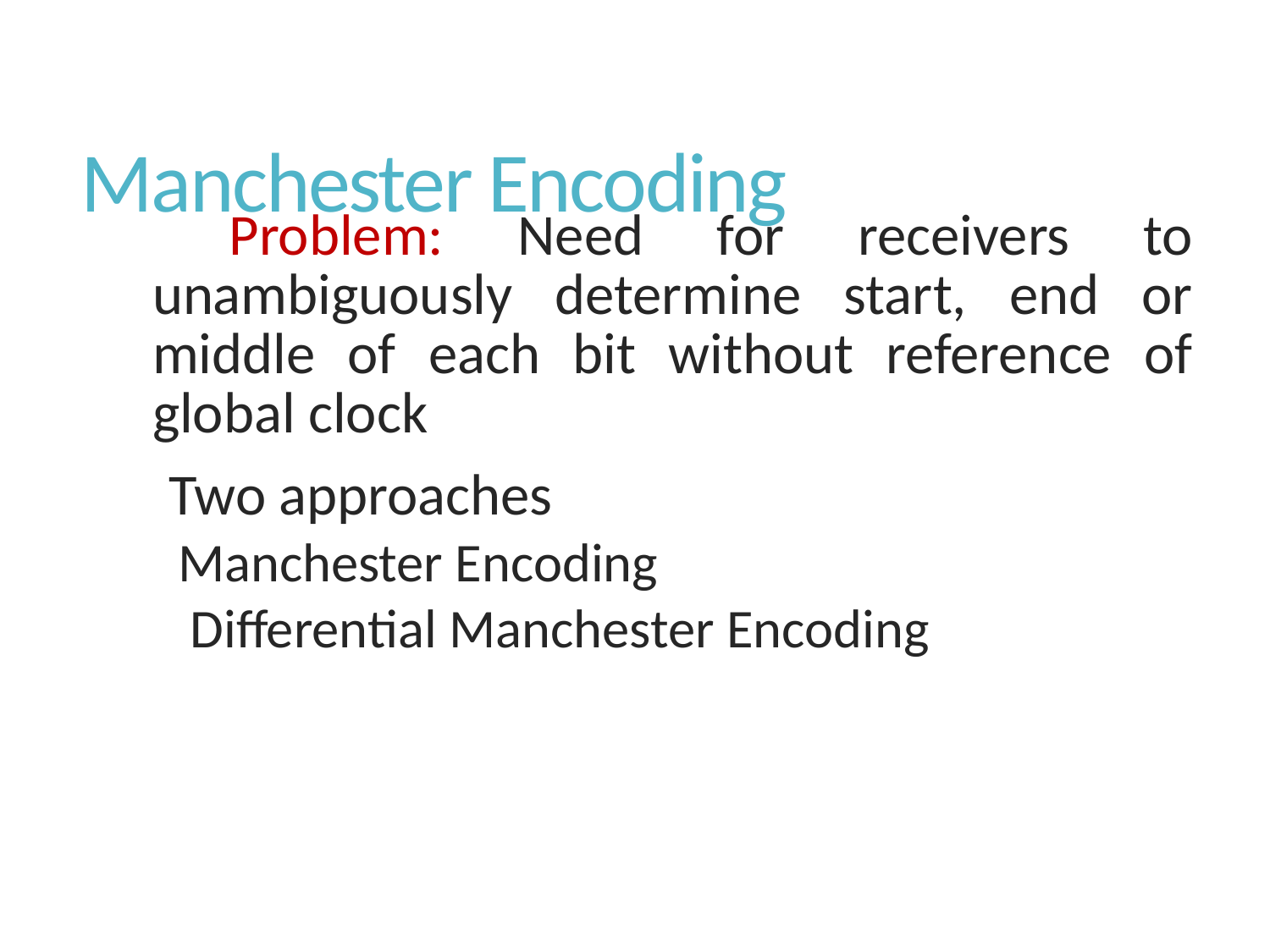

# Manchester Encoding
 Problem: Need for receivers to unambiguously determine start, end or middle of each bit without reference of global clock
 Two approaches
Manchester Encoding
 Differential Manchester Encoding